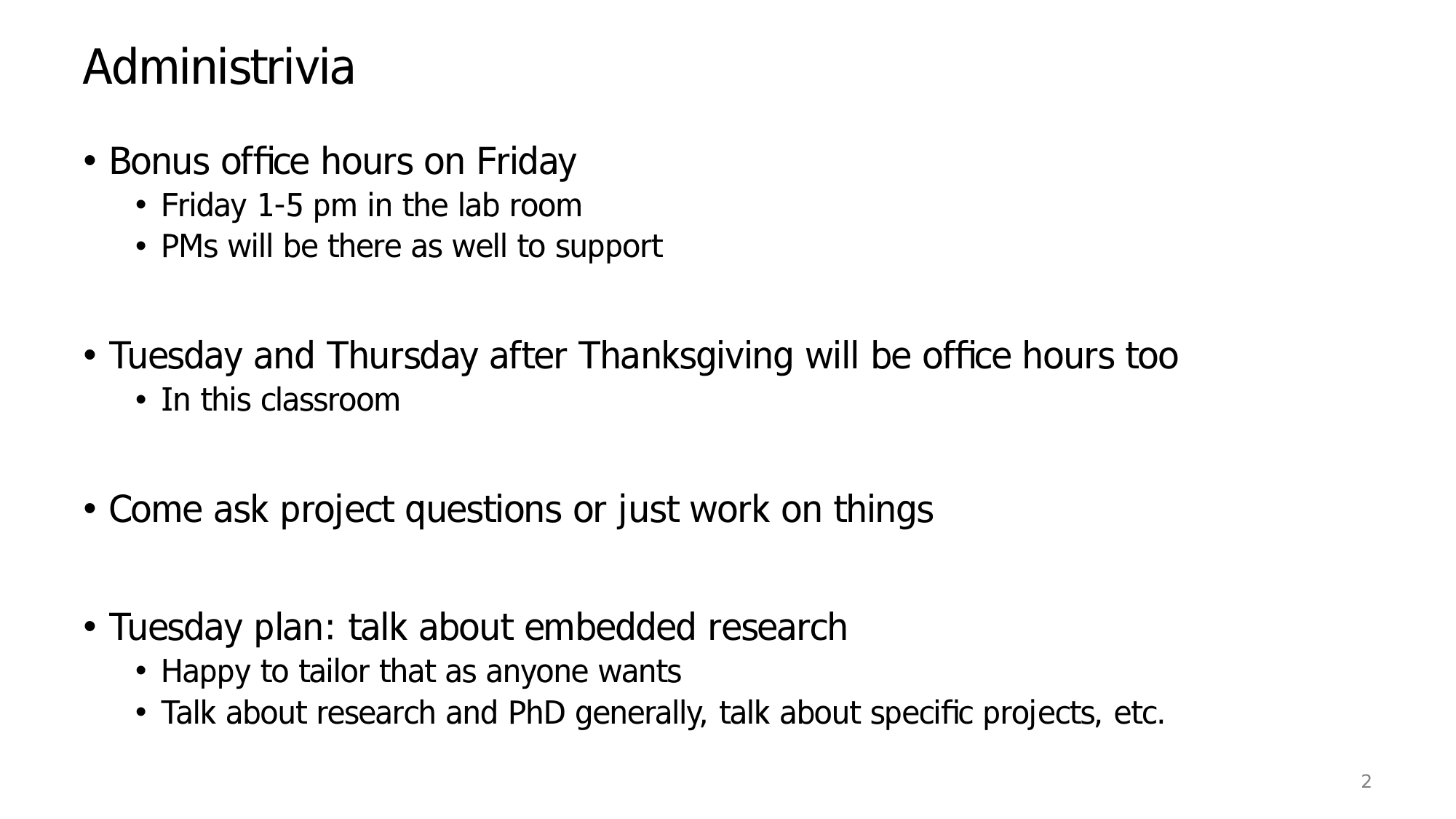

# Administrivia
Bonus office hours on Friday
Friday 1-5 pm in the lab room
PMs will be there as well to support

Tuesday and Thursday after Thanksgiving will be office hours too
In this classroom

Come ask project questions or just work on things

Tuesday plan: talk about embedded research
Happy to tailor that as anyone wants
Talk about research and PhD generally, talk about specific projects, etc.

2